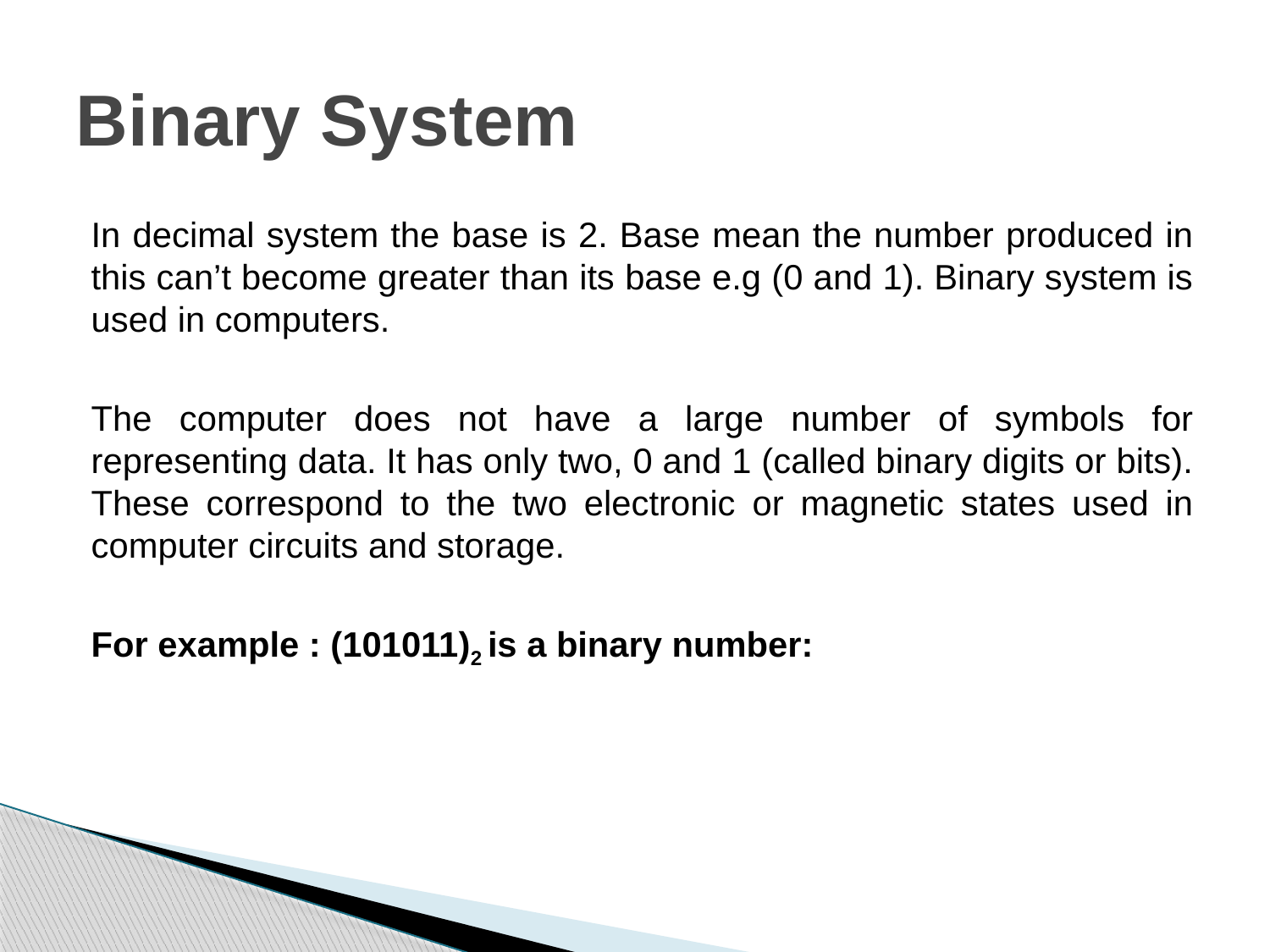

# Binary System
In decimal system the base is 2. Base mean the number produced in this can’t become greater than its base e.g (0 and 1). Binary system is used in computers.

The computer does not have a large number of symbols for representing data. It has only two, 0 and 1 (called binary digits or bits). These correspond to the two electronic or magnetic states used in computer circuits and storage.

For example : (101011)2 is a binary number: